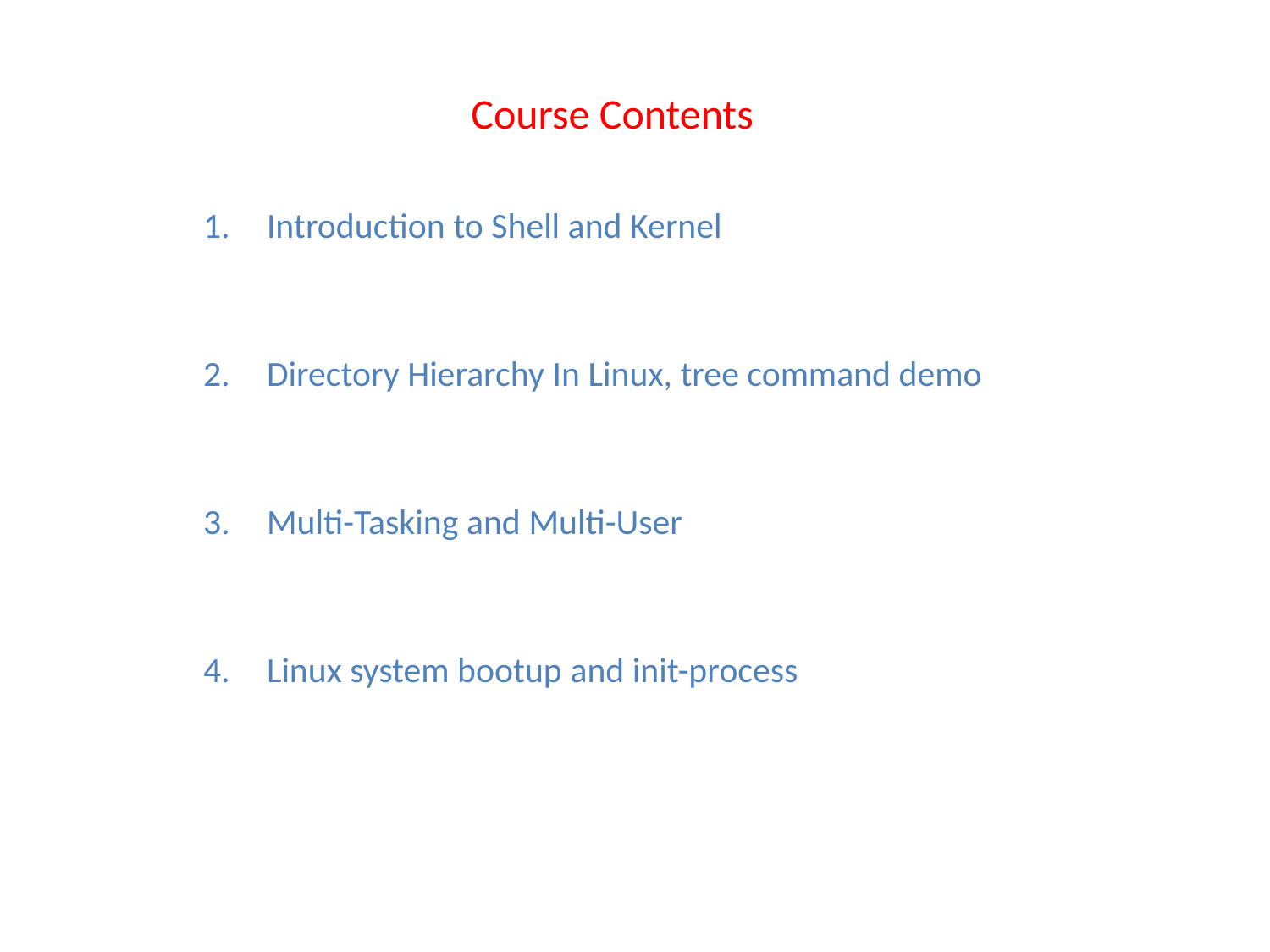

# Course Contents
Introduction to Shell and Kernel

Directory Hierarchy In Linux, tree command demo

Multi-Tasking and Multi-User

Linux system bootup and init-process